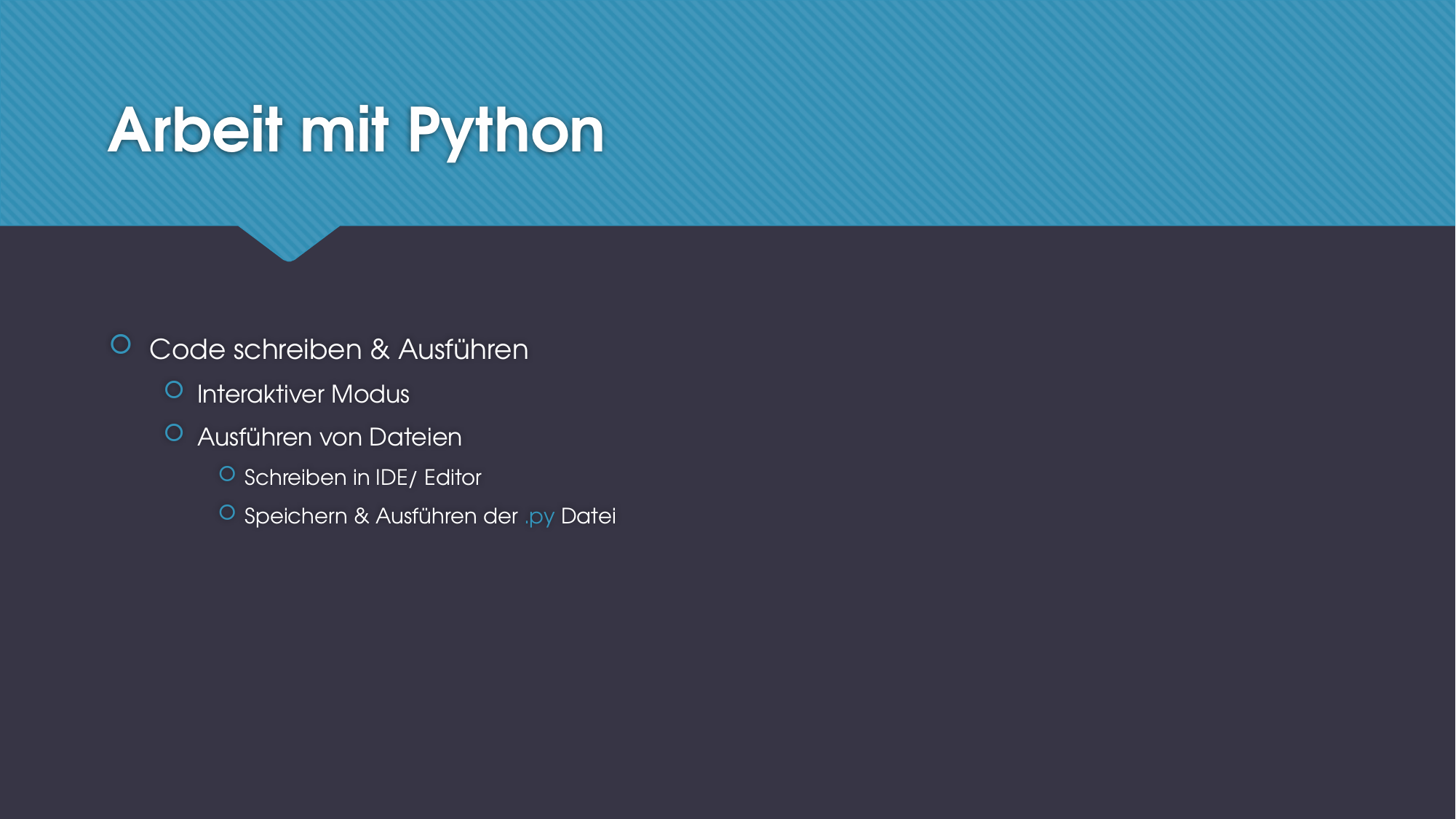

# Arbeit mit Python
Code schreiben & Ausführen
Interaktiver Modus
Ausführen von Dateien
Schreiben in IDE/ Editor
Speichern & Ausführen der .py Datei